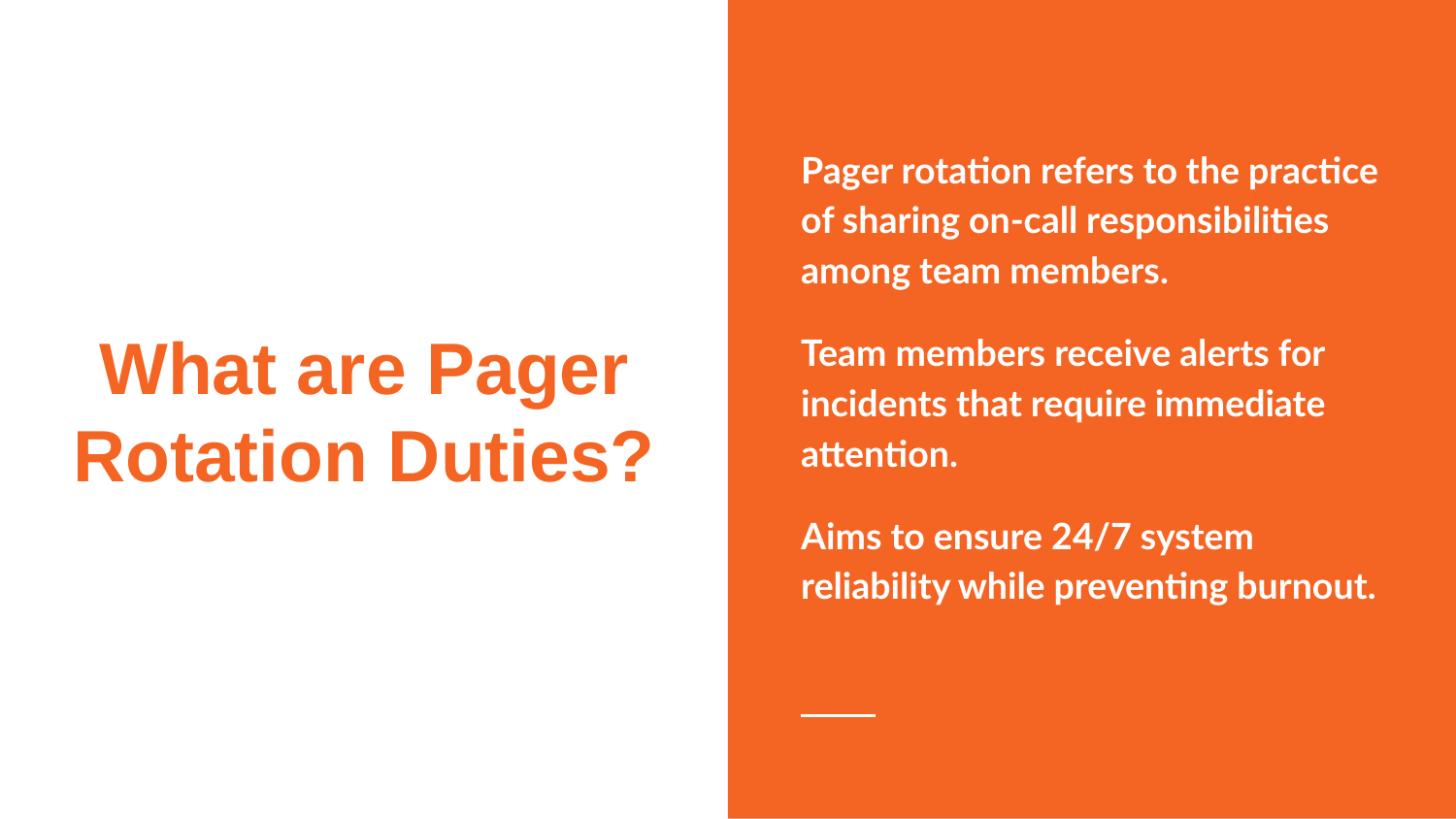

Pager rotation refers to the practice of sharing on-call responsibilities among team members.
Team members receive alerts for incidents that require immediate attention.
Aims to ensure 24/7 system reliability while preventing burnout.
# What are Pager Rotation Duties?